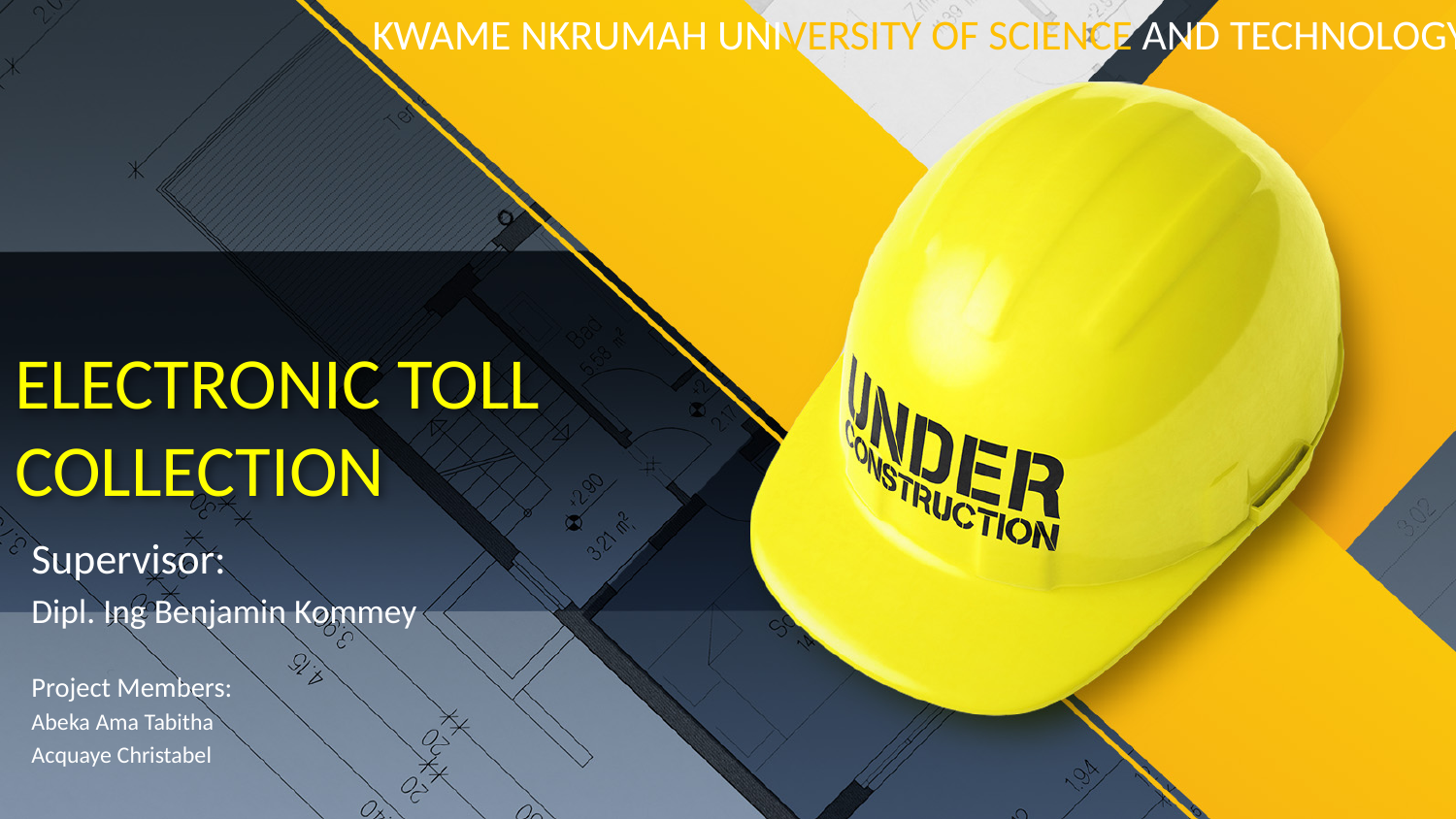

KWAME NKRUMAH UNIVERSITY OF SCIENCE AND TECHNOLOGY

# ELECTRONIC TOLL COLLECTION
Supervisor:
Dipl. Ing Benjamin Kommey

Project Members:
Abeka Ama Tabitha
Acquaye Christabel